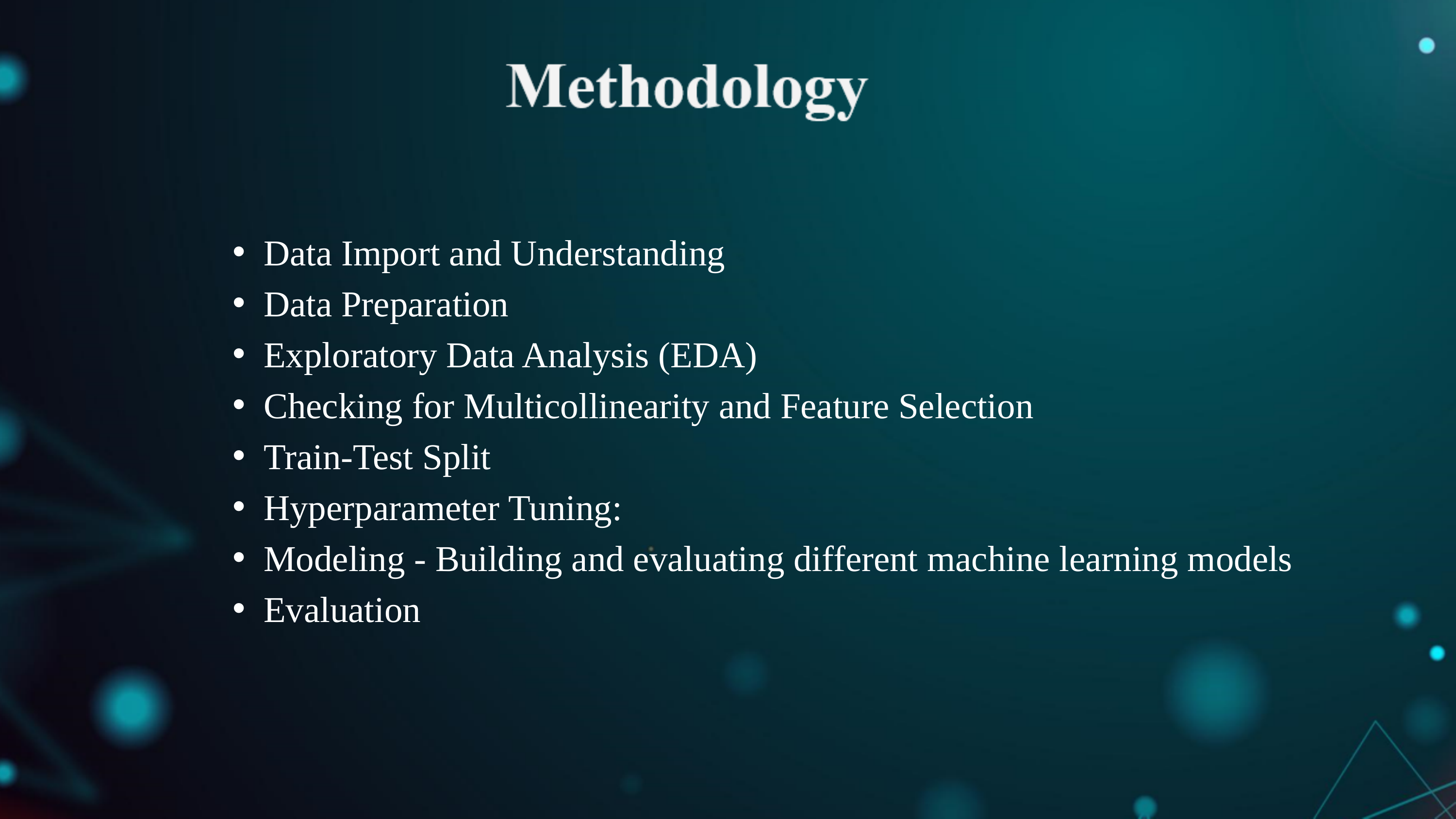

Data Import and Understanding
Data Preparation
Exploratory Data Analysis (EDA)
Checking for Multicollinearity and Feature Selection
Train-Test Split
Hyperparameter Tuning:
Modeling - Building and evaluating different machine learning models
Evaluation